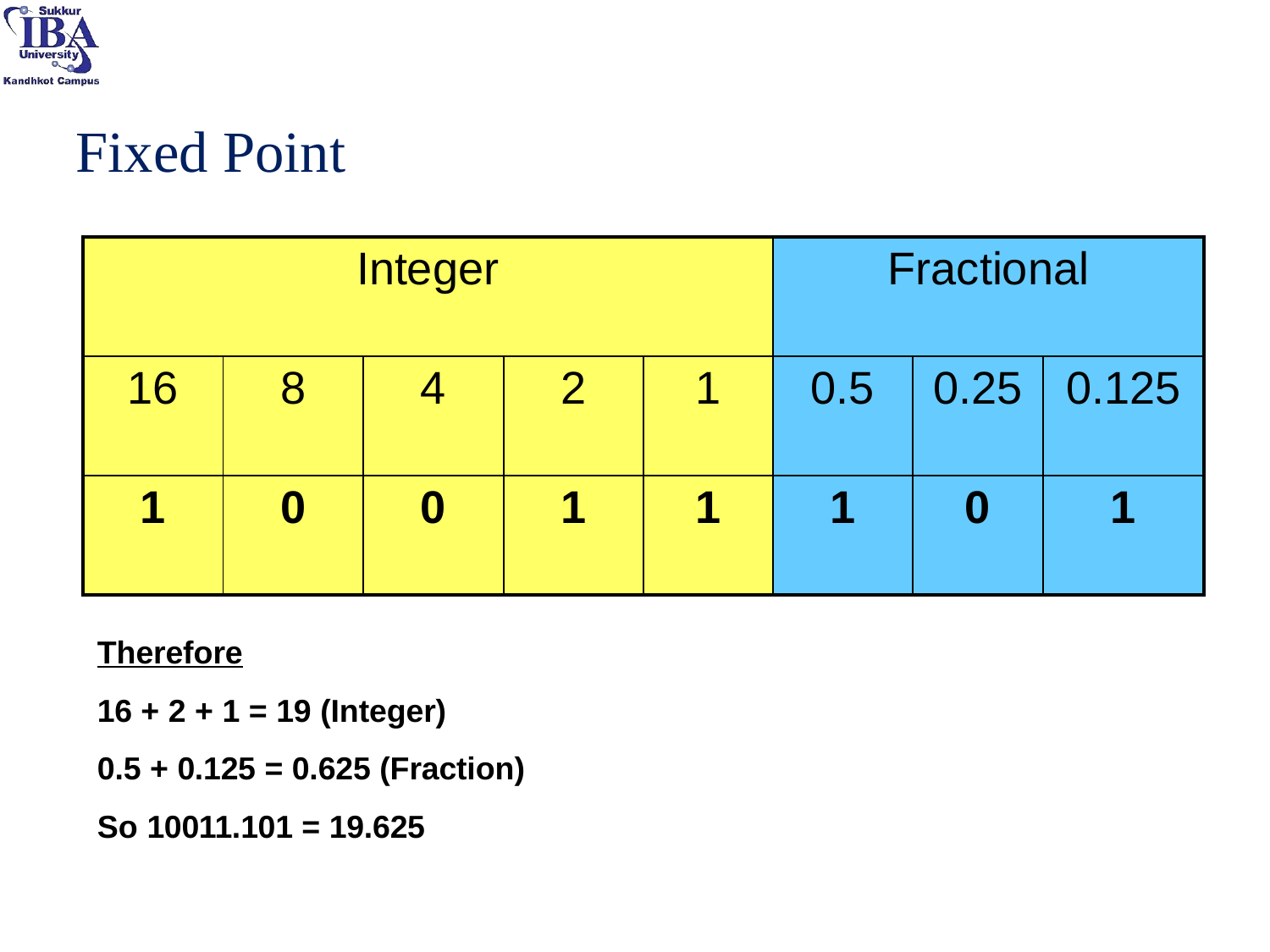

# Fixed Point
| Integer |  |  |  |  | Fractional |  |  |
| --- | --- | --- | --- | --- | --- | --- | --- |
| 16 | 8 | 4 | 2 | 1 | 0.5 | 0.25 | 0.125 |
| 1 | 0 | 0 | 1 | 1 | 1 | 0 | 1 |
Therefore
16 + 2 + 1 = 19 (Integer)
0.5 + 0.125 = 0.625 (Fraction)
So 10011.101 = 19.625